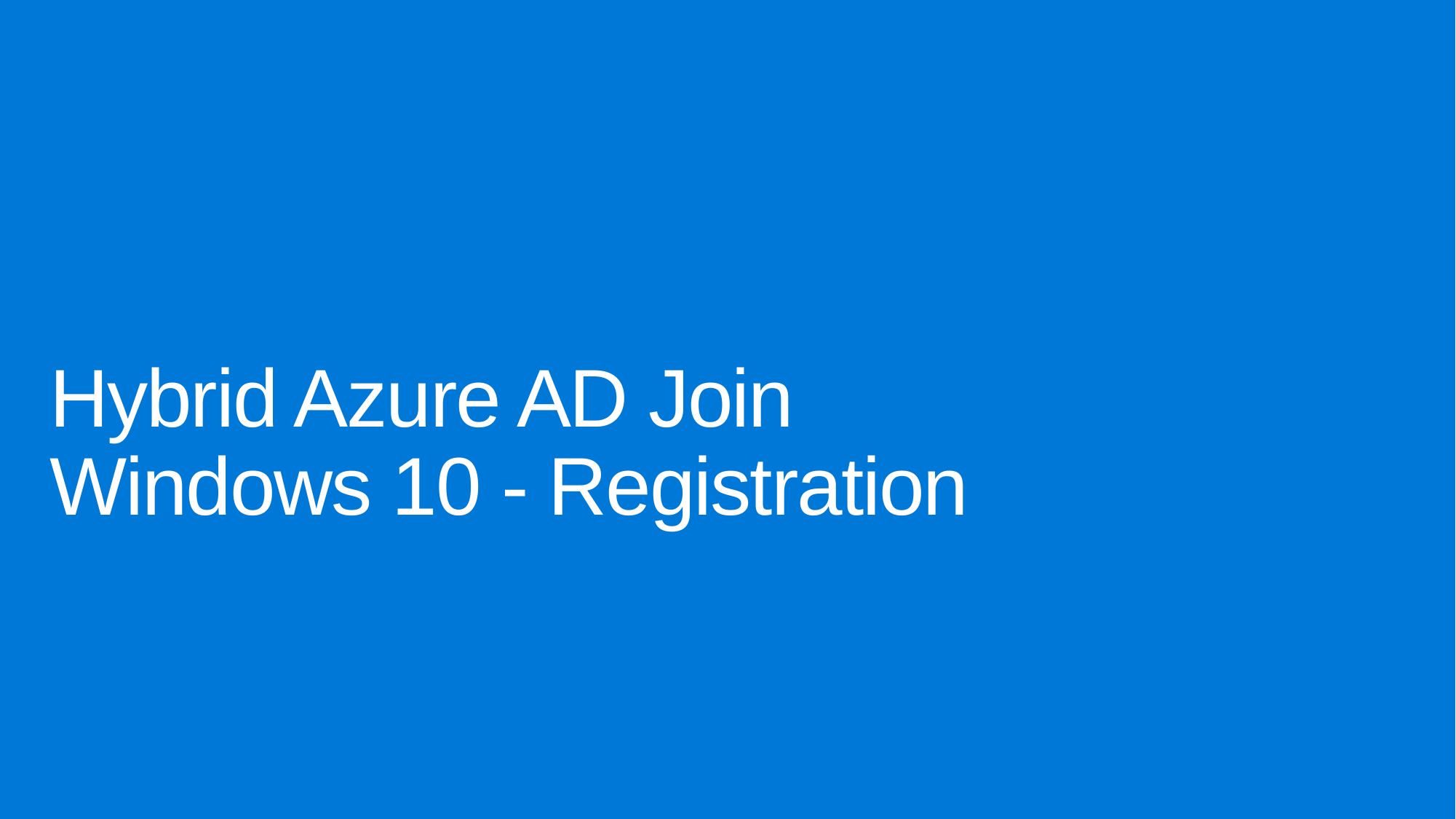

# Hybrid Azure AD Join Windows 10 - Registration